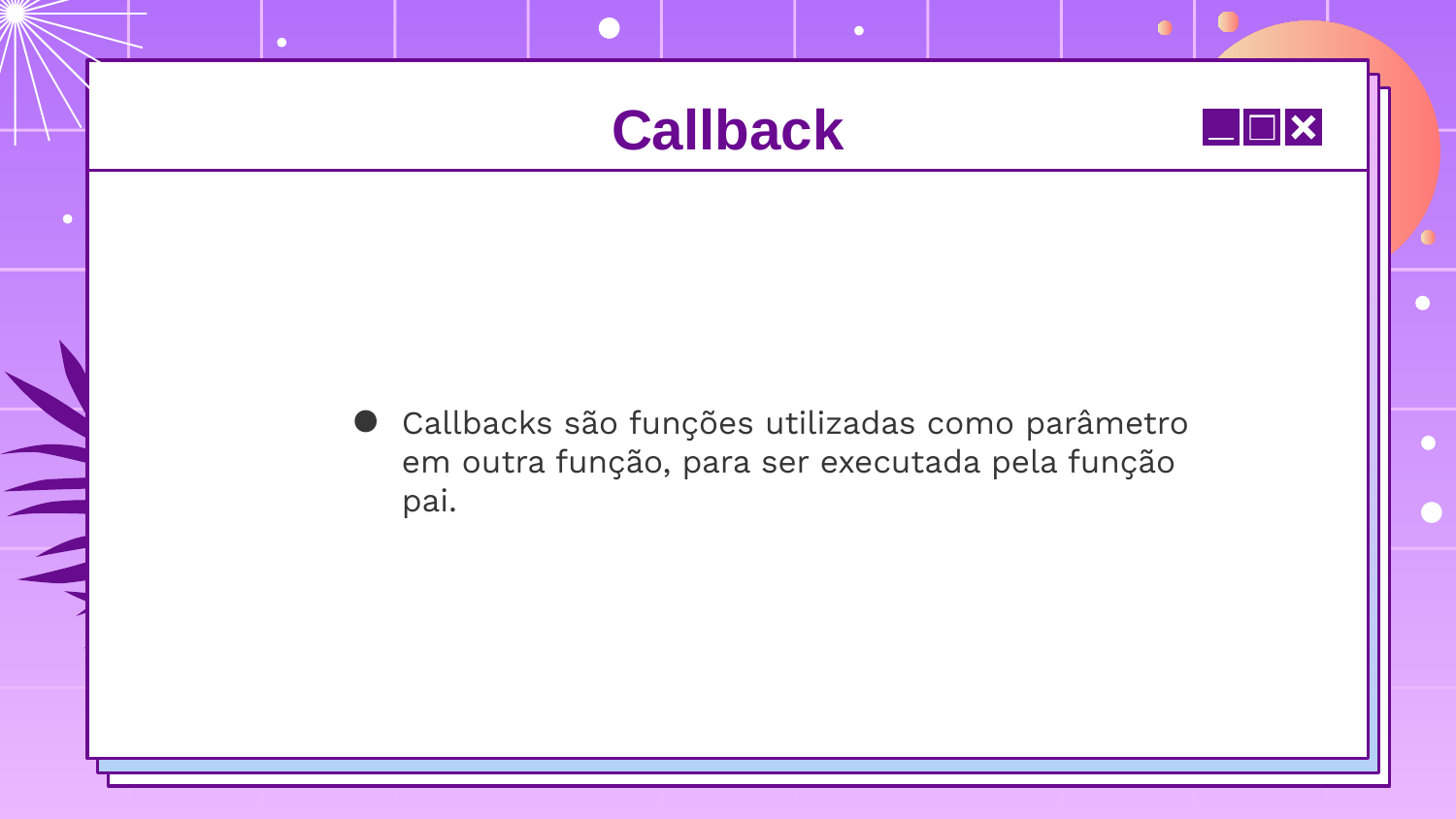

# Callback
Callbacks são funções utilizadas como parâmetro em outra função, para ser executada pela função pai.